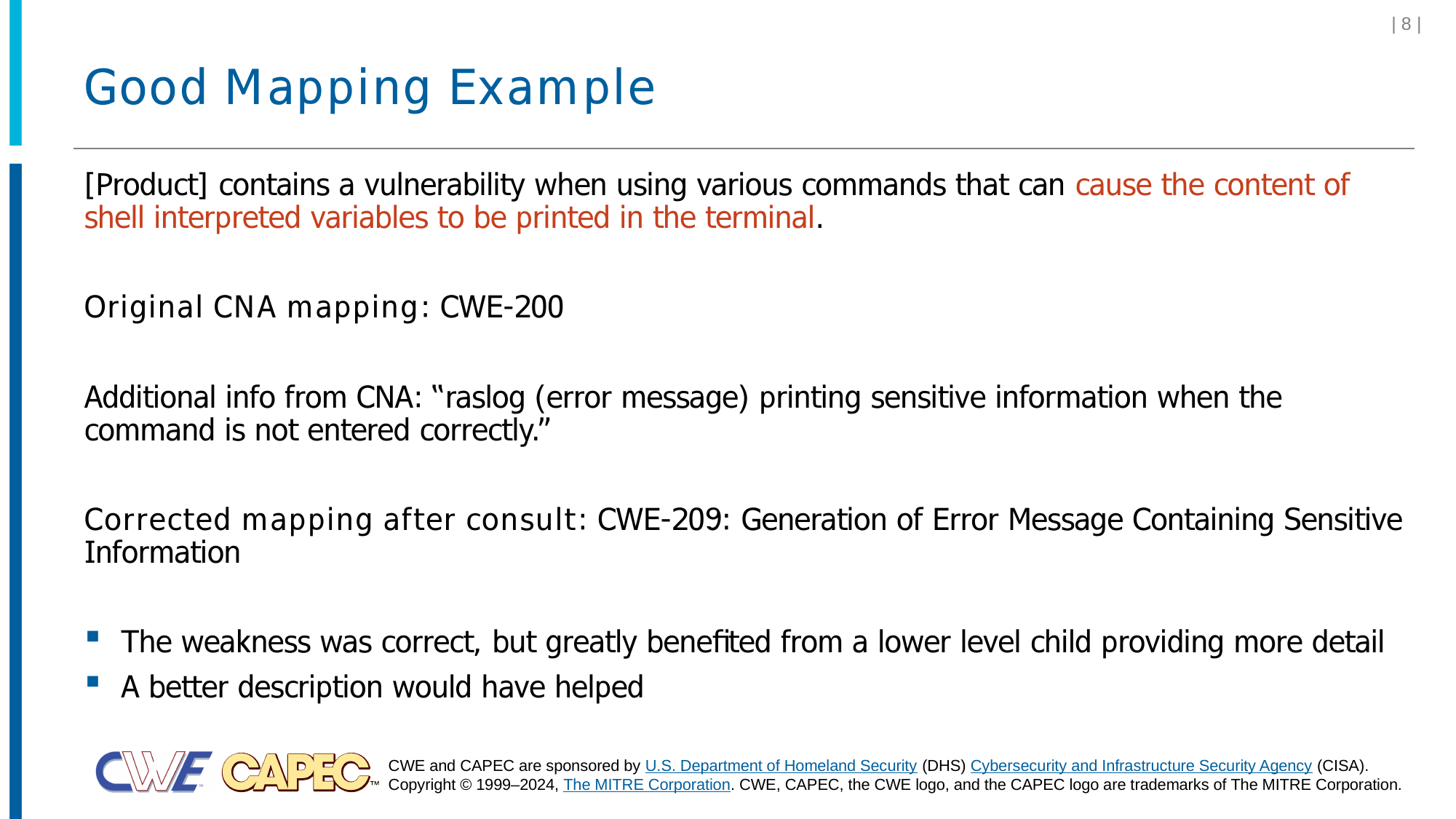

| 8 |
# Good Mapping Example
[Product] contains a vulnerability when using various commands that can cause the content of shell interpreted variables to be printed in the terminal.

Original CNA mapping: CWE-200

Additional info from CNA: “raslog (error message) printing sensitive information when the command is not entered correctly.”

Corrected mapping after consult: CWE-209: Generation of Error Message Containing Sensitive Information

The weakness was correct, but greatly benefited from a lower level child providing more detail
A better description would have helped